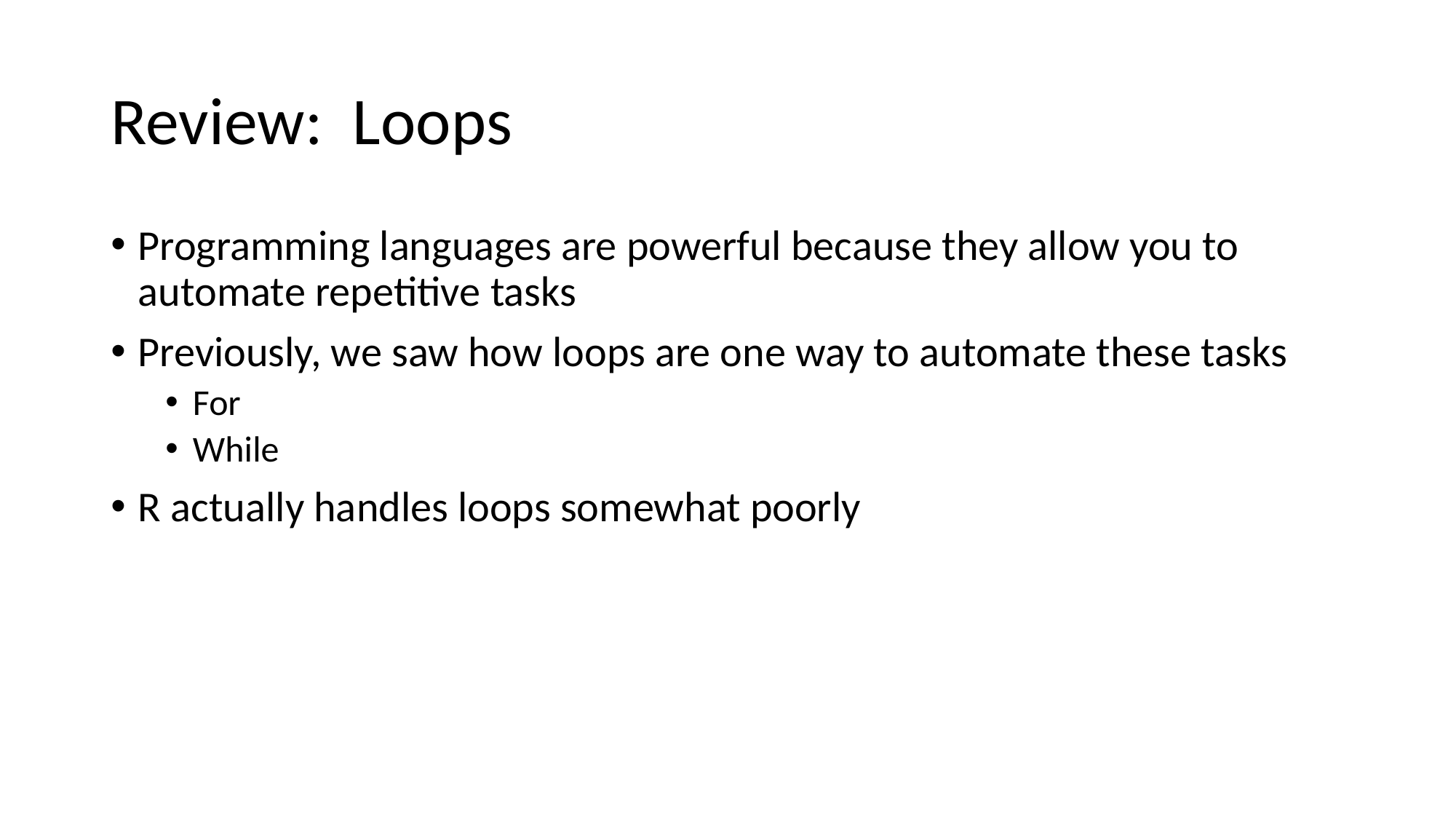

# Review:  Loops
Programming languages are powerful because they allow you to automate repetitive tasks
Previously, we saw how loops are one way to automate these tasks
For
While
R actually handles loops somewhat poorly